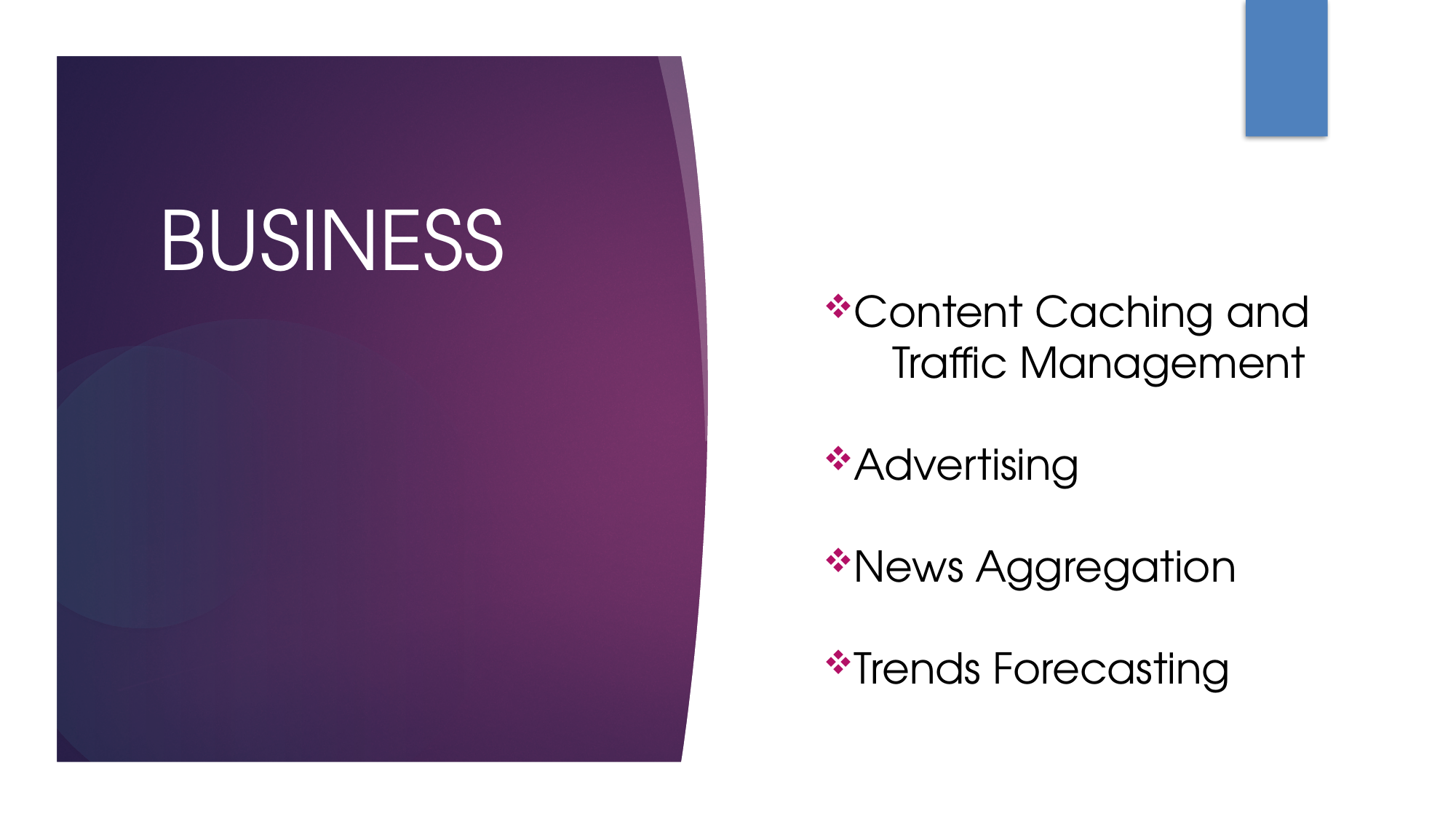

BUSINESS
Content Caching and           Traffic Management

Advertising

News Aggregation

Trends Forecasting